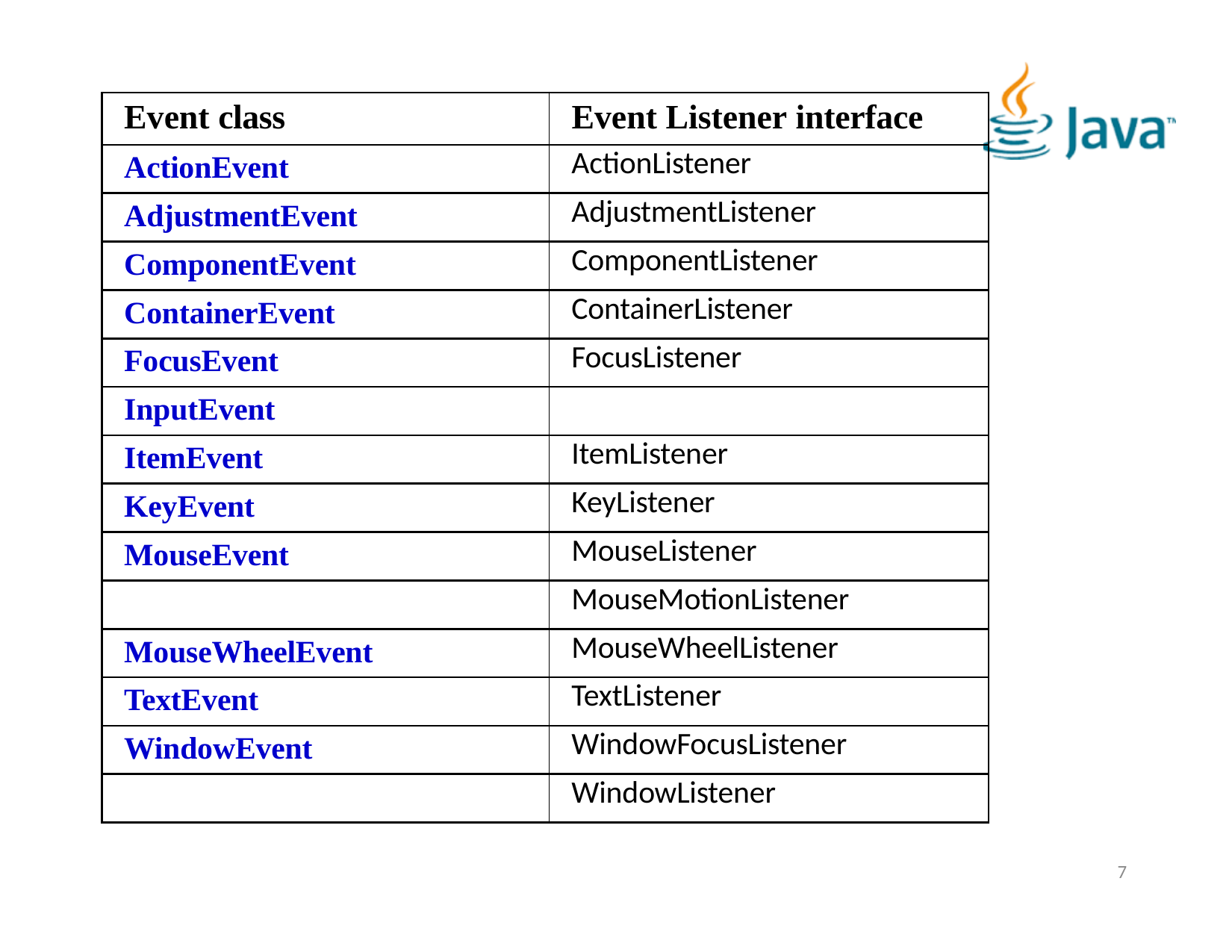

| Event class | Event Listener interface |
| --- | --- |
| ActionEvent | ActionListener |
| AdjustmentEvent | AdjustmentListener |
| ComponentEvent | ComponentListener |
| ContainerEvent | ContainerListener |
| FocusEvent | FocusListener |
| InputEvent |  |
| ItemEvent | ItemListener |
| KeyEvent | KeyListener |
| MouseEvent | MouseListener |
|  | MouseMotionListener |
| MouseWheelEvent | MouseWheelListener |
| TextEvent | TextListener |
| WindowEvent | WindowFocusListener |
|  | WindowListener |

7